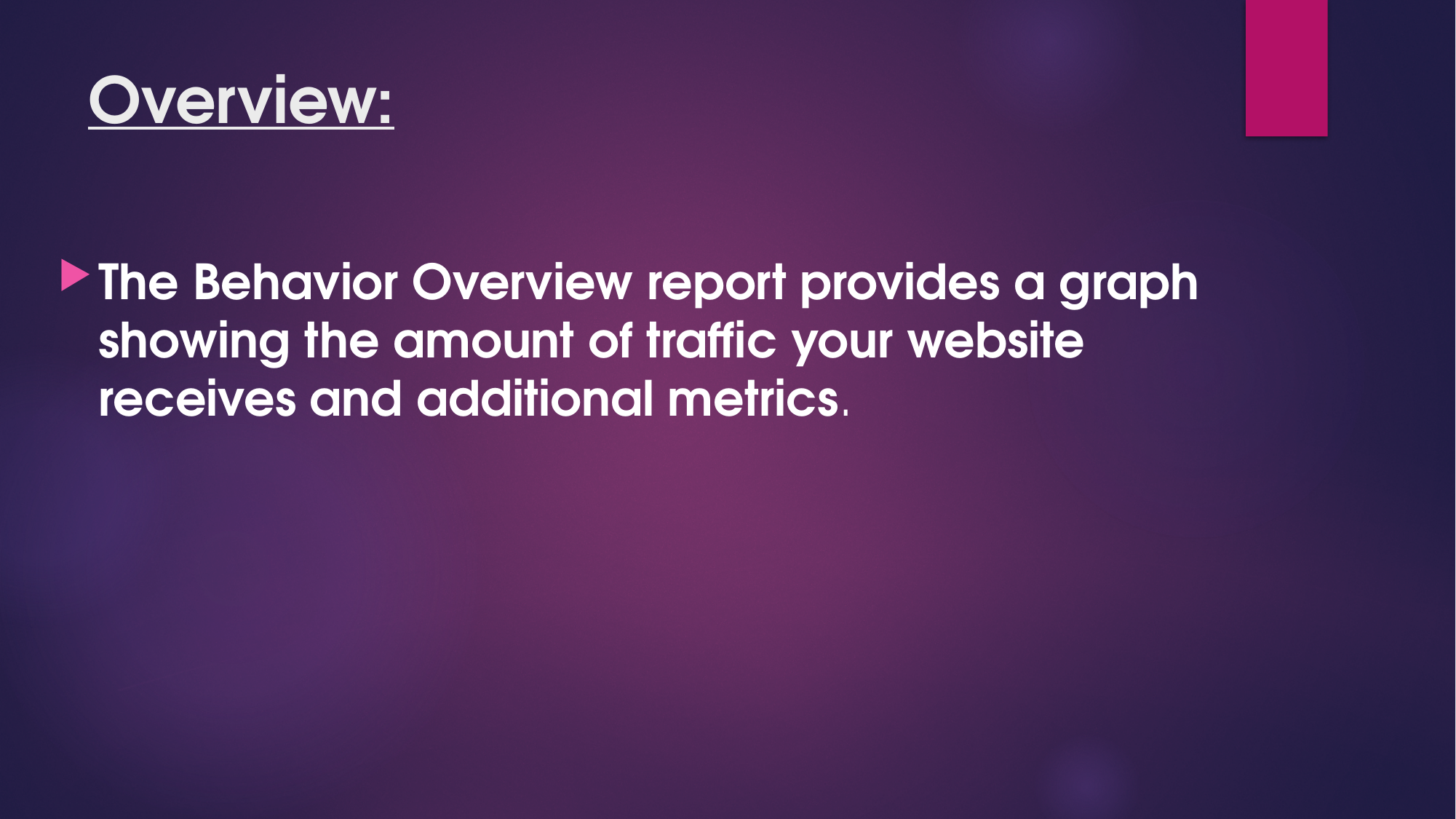

# Overview:
The Behavior Overview report provides a graph showing the amount of traffic your website receives and additional metrics.